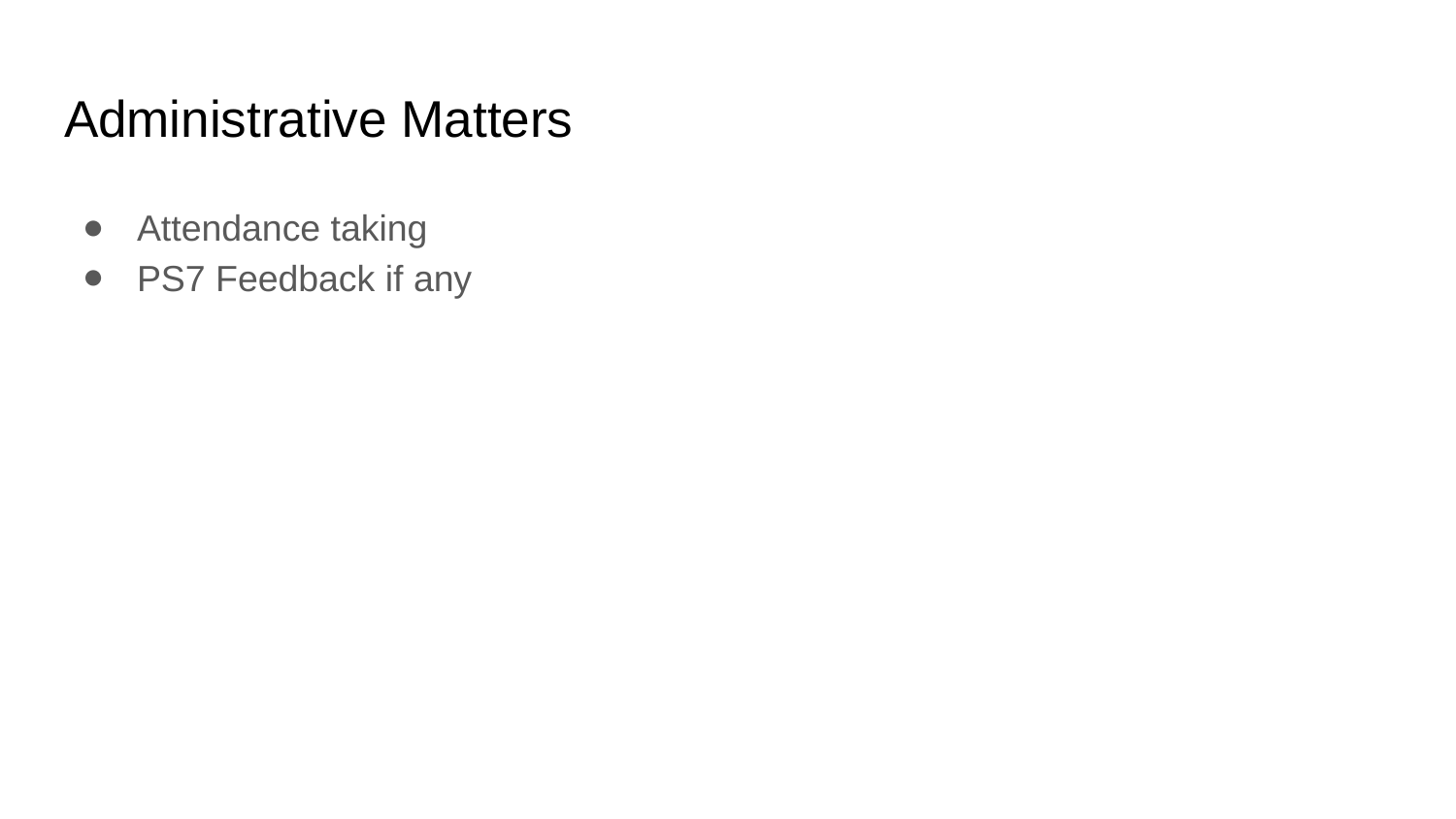

# Administrative Matters
Attendance taking
PS7 Feedback if any